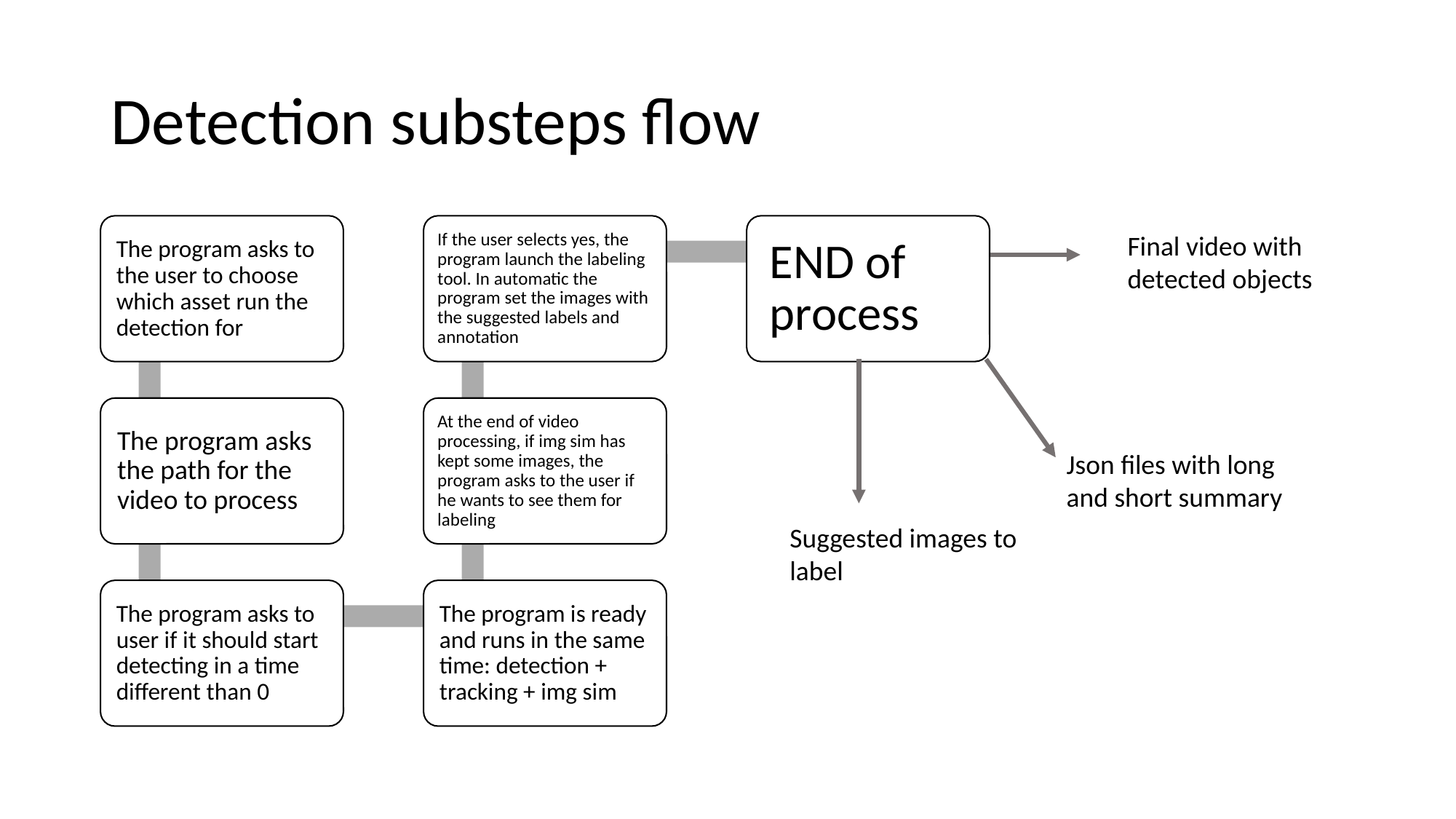

# Detection substeps flow
The program asks to the user to choose which asset run the detection for
The program asks the path for the video to process
The program asks to user if it should start detecting in a time different than 0
The program is ready and runs in the same time: detection +  tracking + img sim
At the end of video processing, if img sim has kept some images, the program asks to the user if he wants to see them for labeling
If the user selects yes, the program launch the labeling tool. In automatic the program set the images with the suggested labels and annotation
END of process
Final video with detected objects
Json files with long and short summary
Suggested images to label